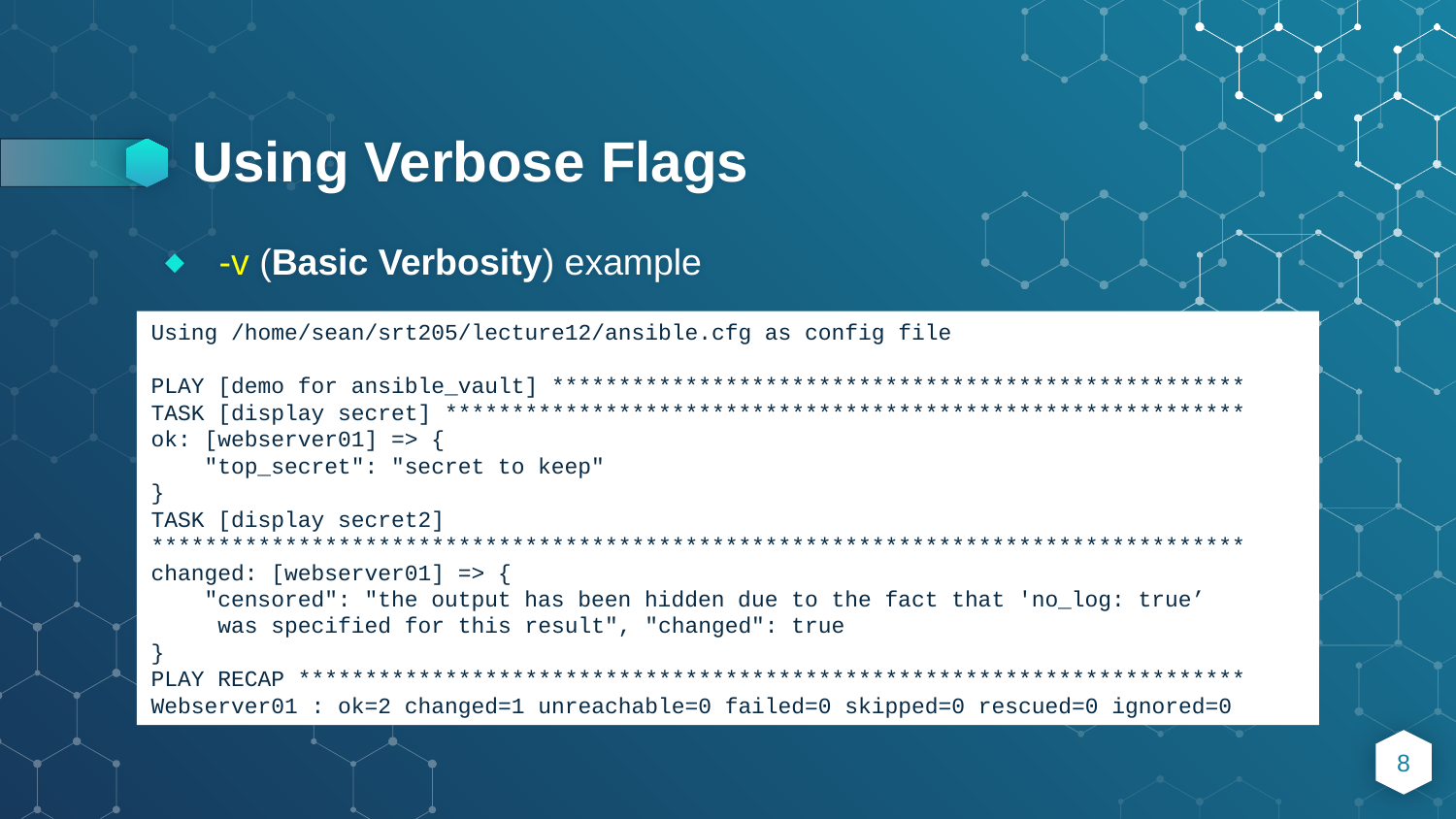

# Using Verbose Flags
-v (Basic Verbosity) example
Using /home/sean/srt205/lecture12/ansible.cfg as config file

PLAY [demo for ansible_vault] ****************************************************
TASK [display secret] ************************************************************
ok: [webserver01] => {
    "top_secret": "secret to keep"
}
TASK [display secret2] **********************************************************************************
changed: [webserver01] => {
    "censored": "the output has been hidden due to the fact that 'no_log: true’
     was specified for this result", "changed": true
}
PLAY RECAP ***********************************************************************
Webserver01 : ok=2 changed=1 unreachable=0 failed=0 skipped=0 rescued=0 ignored=0
8